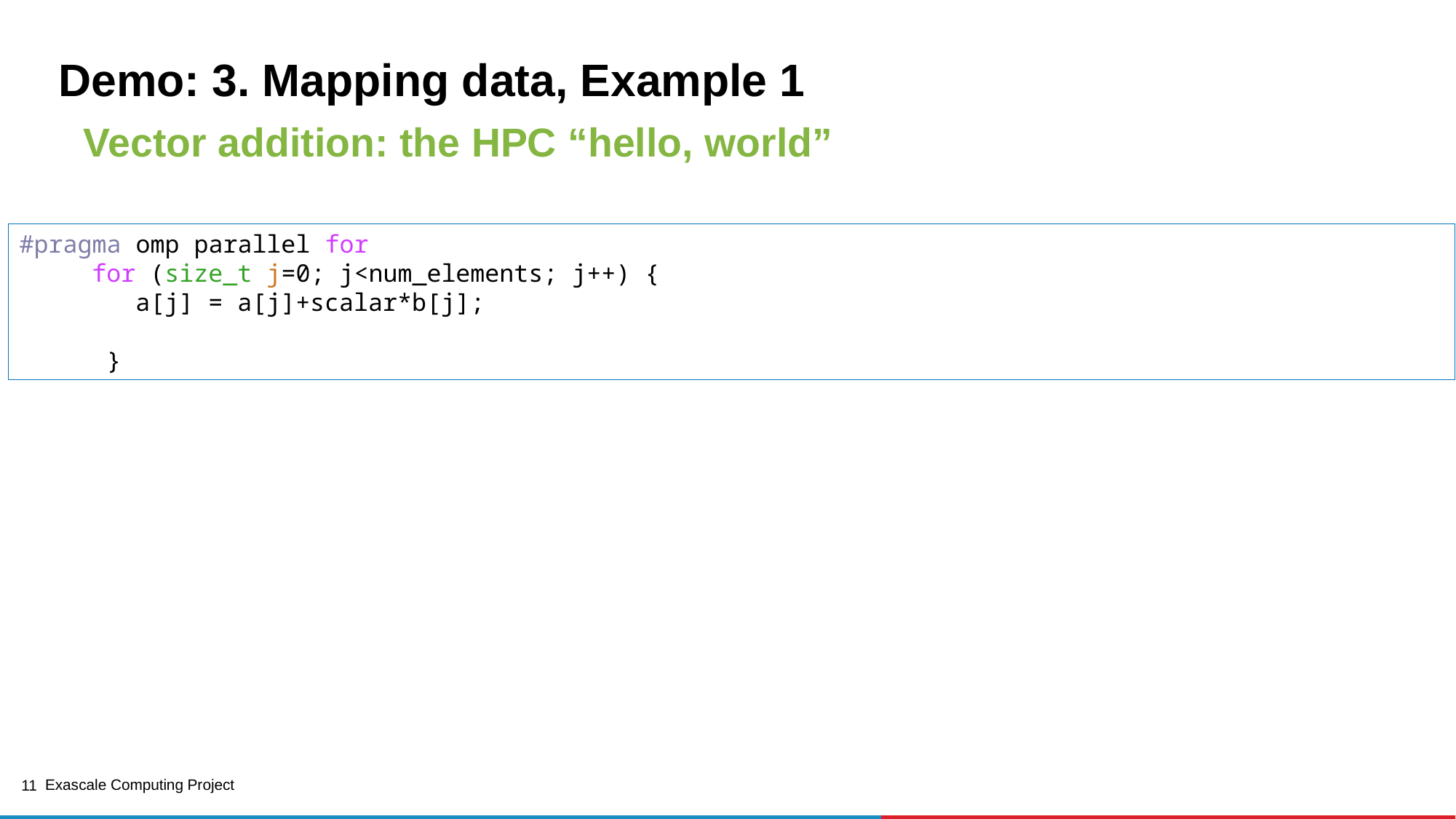

# Demo: 3. Mapping data, Example 1
Vector addition: the HPC “hello, world”
#pragma omp parallel for
     for (size_t j=0; j<num_elements; j++) {
        a[j] = a[j]+scalar*b[j];

      }